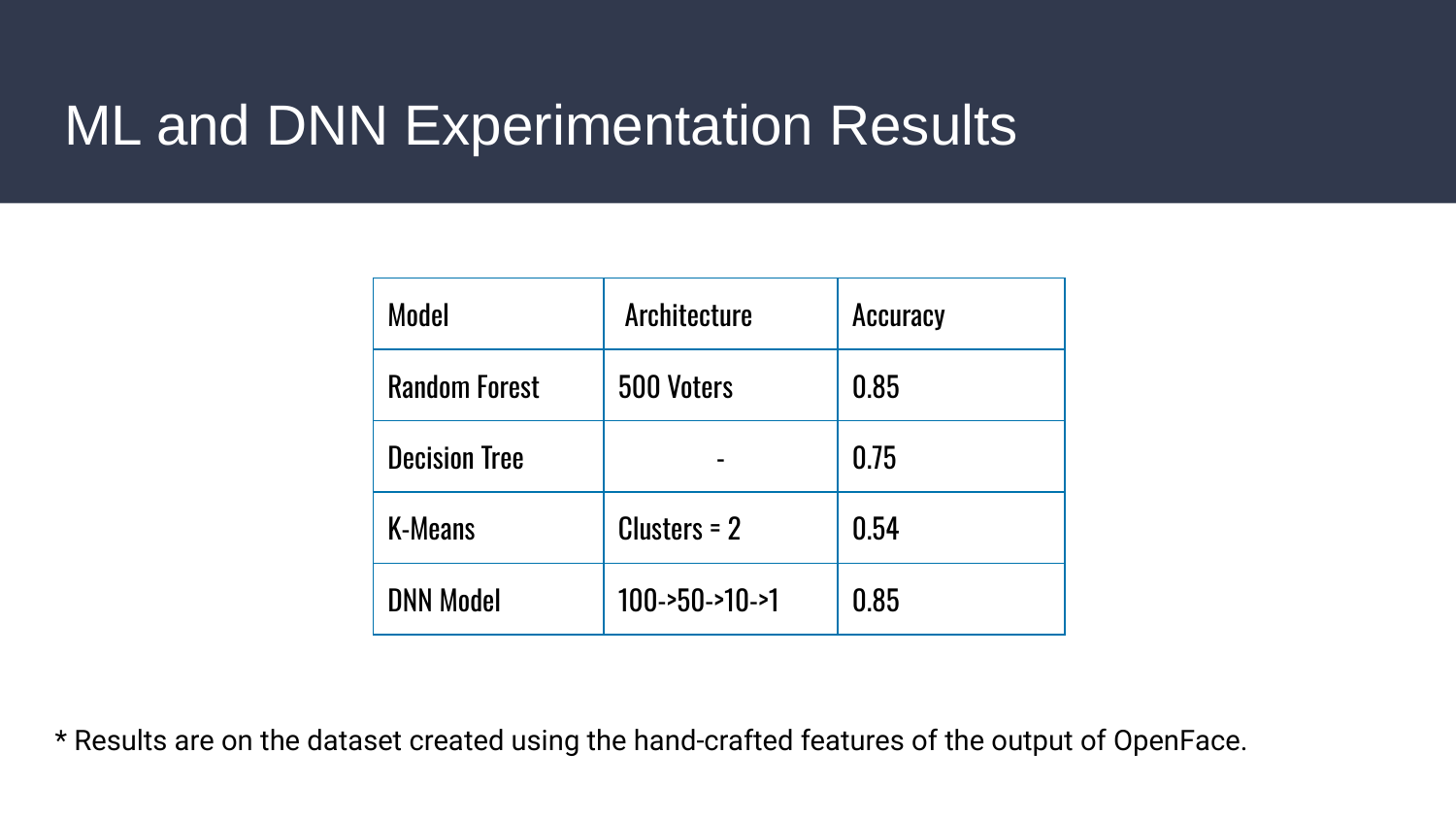

# ML and DNN Experimentation Results
| Model | Architecture | Accuracy |
| --- | --- | --- |
| Random Forest | 500 Voters | 0.85 |
| Decision Tree | - | 0.75 |
| K-Means | Clusters = 2 | 0.54 |
| DNN Model | 100->50->10->1 | 0.85 |
* Results are on the dataset created using the hand-crafted features of the output of OpenFace.